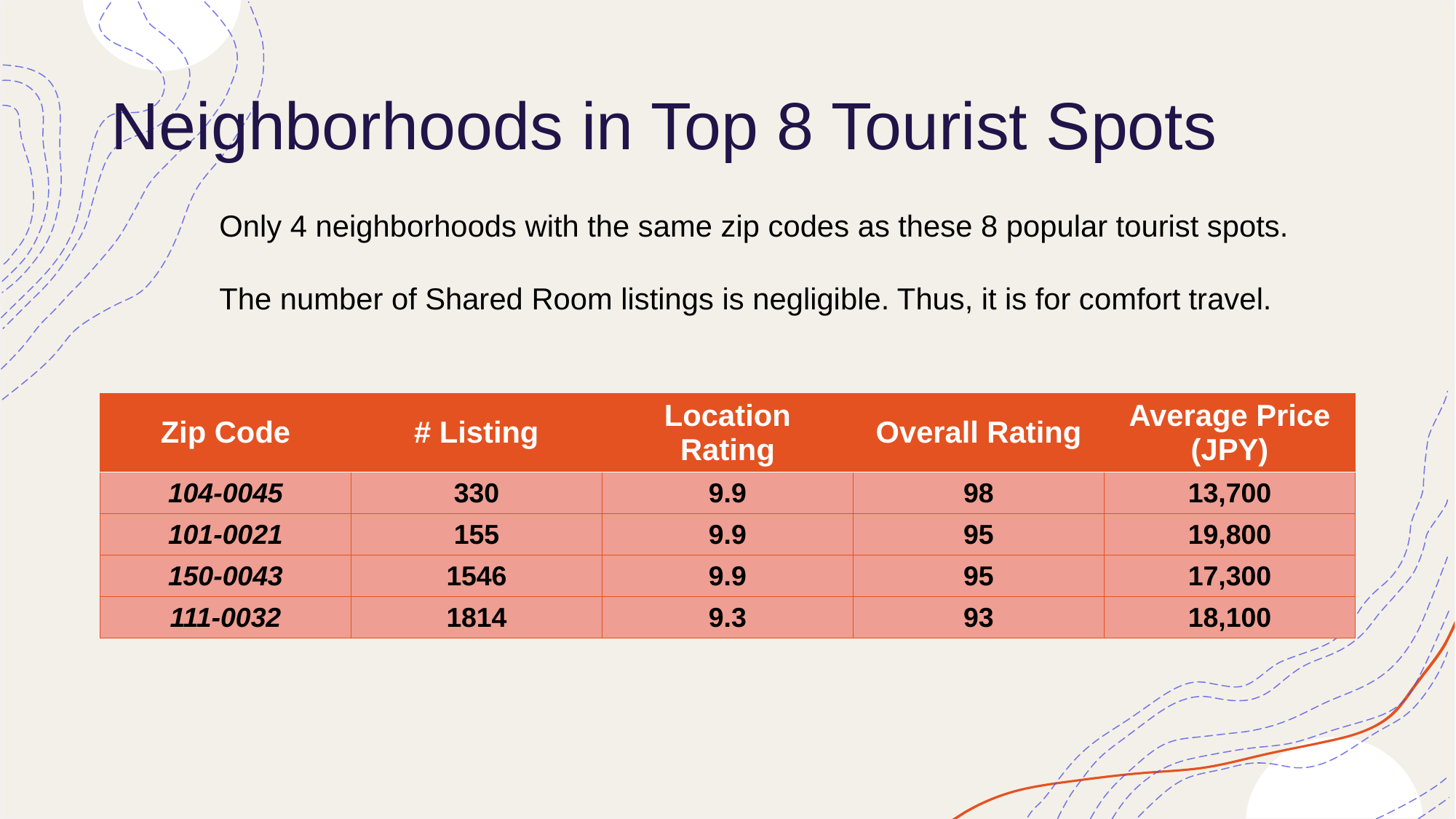

# Neighborhoods in Top 8 Tourist Spots
Only 4 neighborhoods with the same zip codes as these 8 popular tourist spots.

The number of Shared Room listings is negligible. Thus, it is for comfort travel.
| Zip Code | # Listing | Location Rating | Overall Rating | Average Price (JPY) |
| --- | --- | --- | --- | --- |
| 104-0045 | 330 | 9.9 | 98 | 13,700 |
| 101-0021 | 155 | 9.9 | 95 | 19,800 |
| 150-0043 | 1546 | 9.9 | 95 | 17,300 |
| 111-0032 | 1814 | 9.3 | 93 | 18,100 |